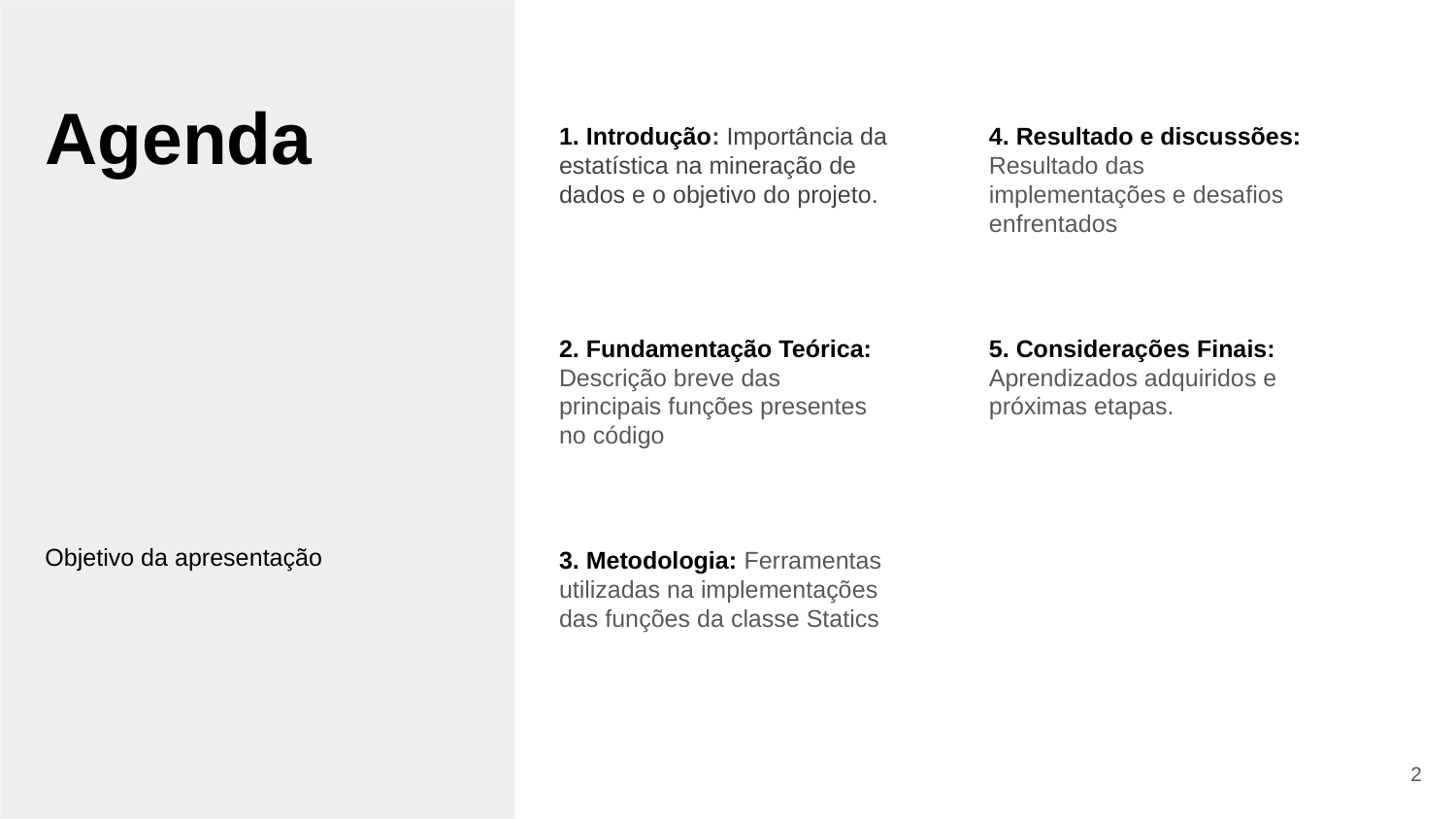

Agenda
1. Introdução: Importância da estatística na mineração de dados e o objetivo do projeto.
4. Resultado e discussões:  Resultado das implementações e desafios enfrentados
2. Fundamentação Teórica: Descrição breve das principais funções presentes no código
5. Considerações Finais:  Aprendizados adquiridos e próximas etapas.
Objetivo da apresentação
3. Metodologia: Ferramentas utilizadas na implementações das funções da classe Statics
2